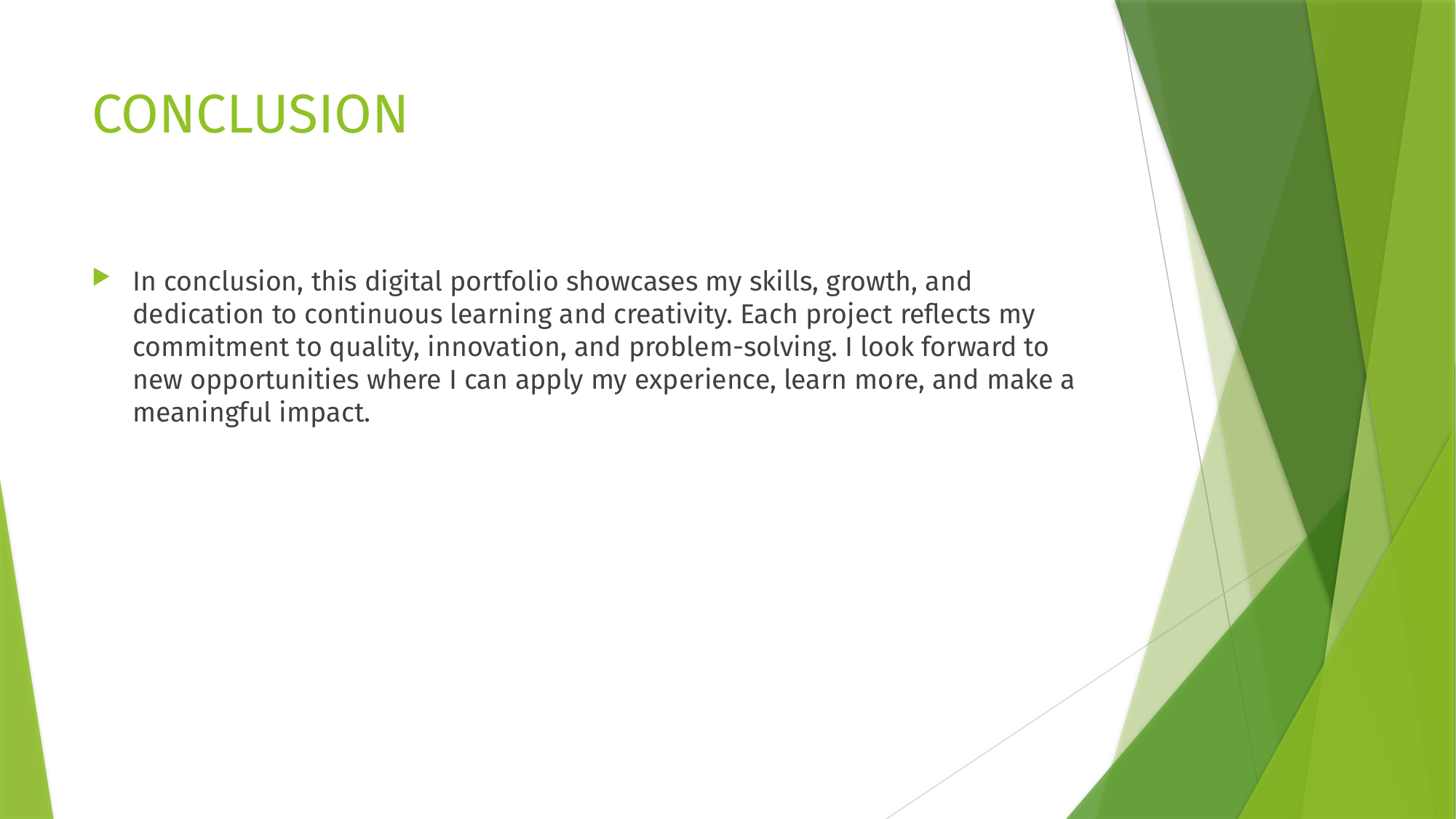

# CONCLUSION
In conclusion, this digital portfolio showcases my skills, growth, and dedication to continuous learning and creativity. Each project reflects my commitment to quality, innovation, and problem-solving. I look forward to new opportunities where I can apply my experience, learn more, and make a meaningful impact.